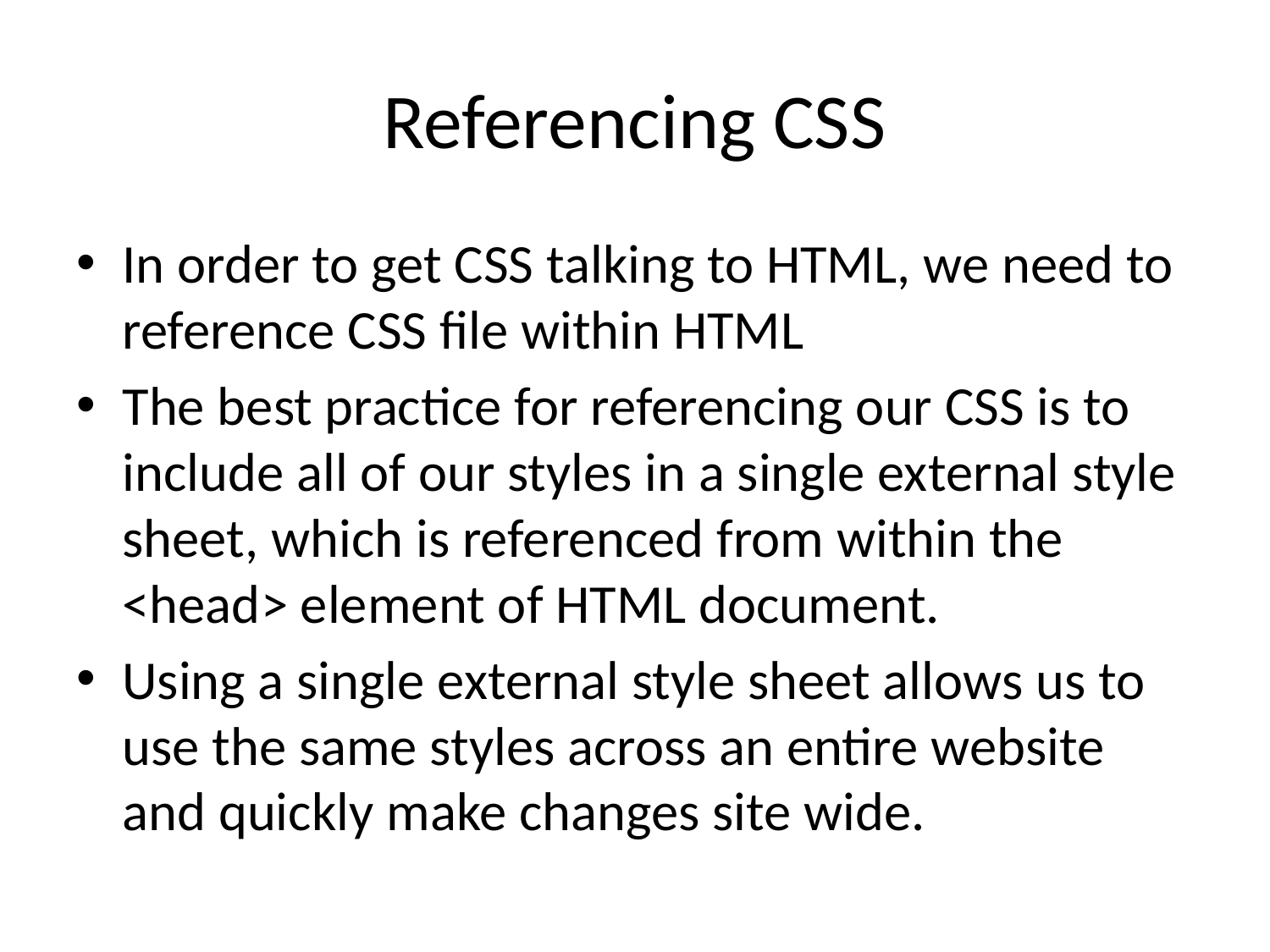

# Referencing CSS
In order to get CSS talking to HTML, we need to reference CSS file within HTML
The best practice for referencing our CSS is to include all of our styles in a single external style sheet, which is referenced from within the <head> element of HTML document.
Using a single external style sheet allows us to use the same styles across an entire website and quickly make changes site wide.